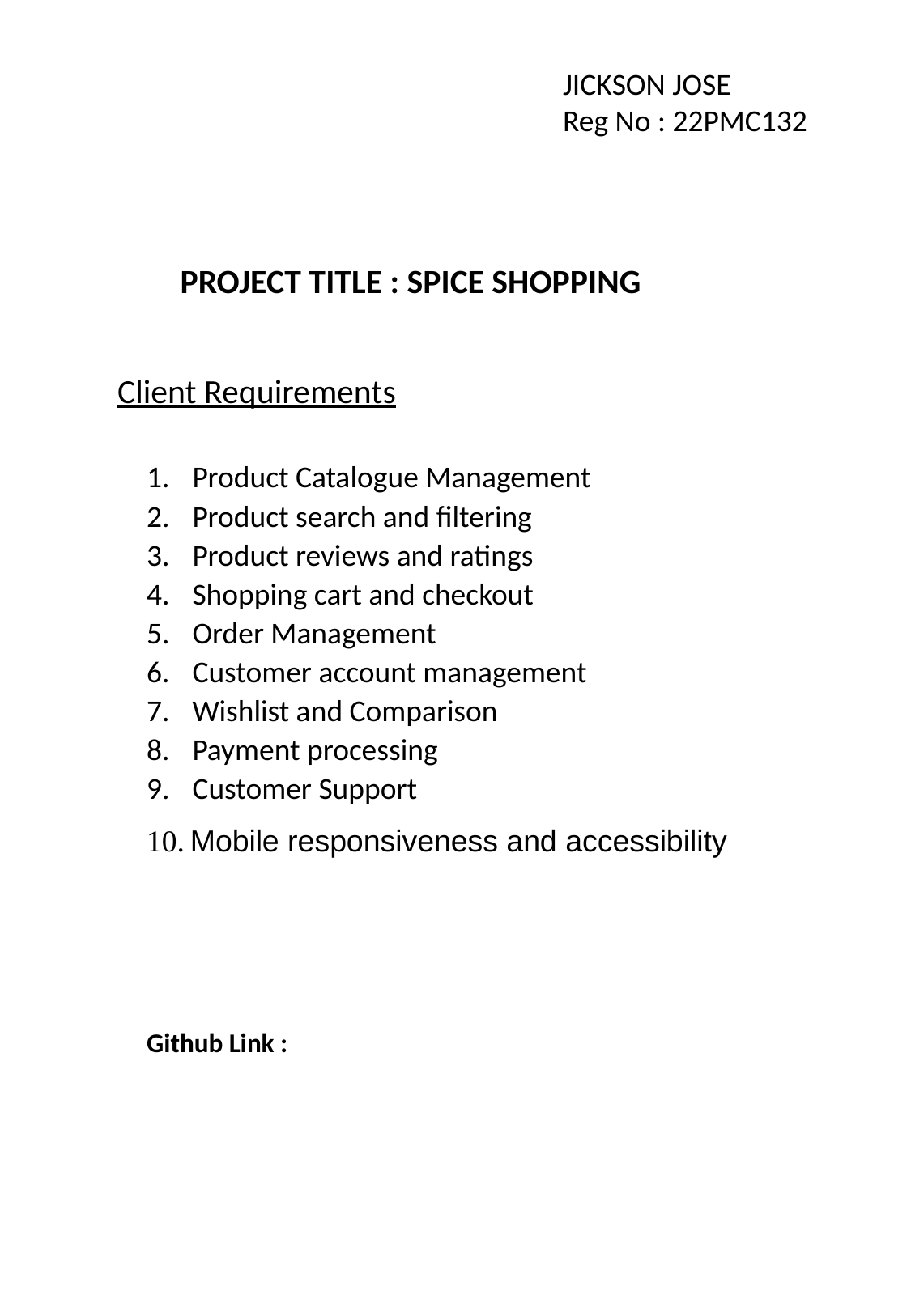

JICKSON JOSE
Reg No : 22PMC132
PROJECT TITLE : SPICE SHOPPING
Client Requirements
Product Catalogue Management
Product search and filtering
Product reviews and ratings
Shopping cart and checkout
Order Management
Customer account management
Wishlist and Comparison
Payment processing
Customer Support
10. Mobile responsiveness and accessibility
Github Link :